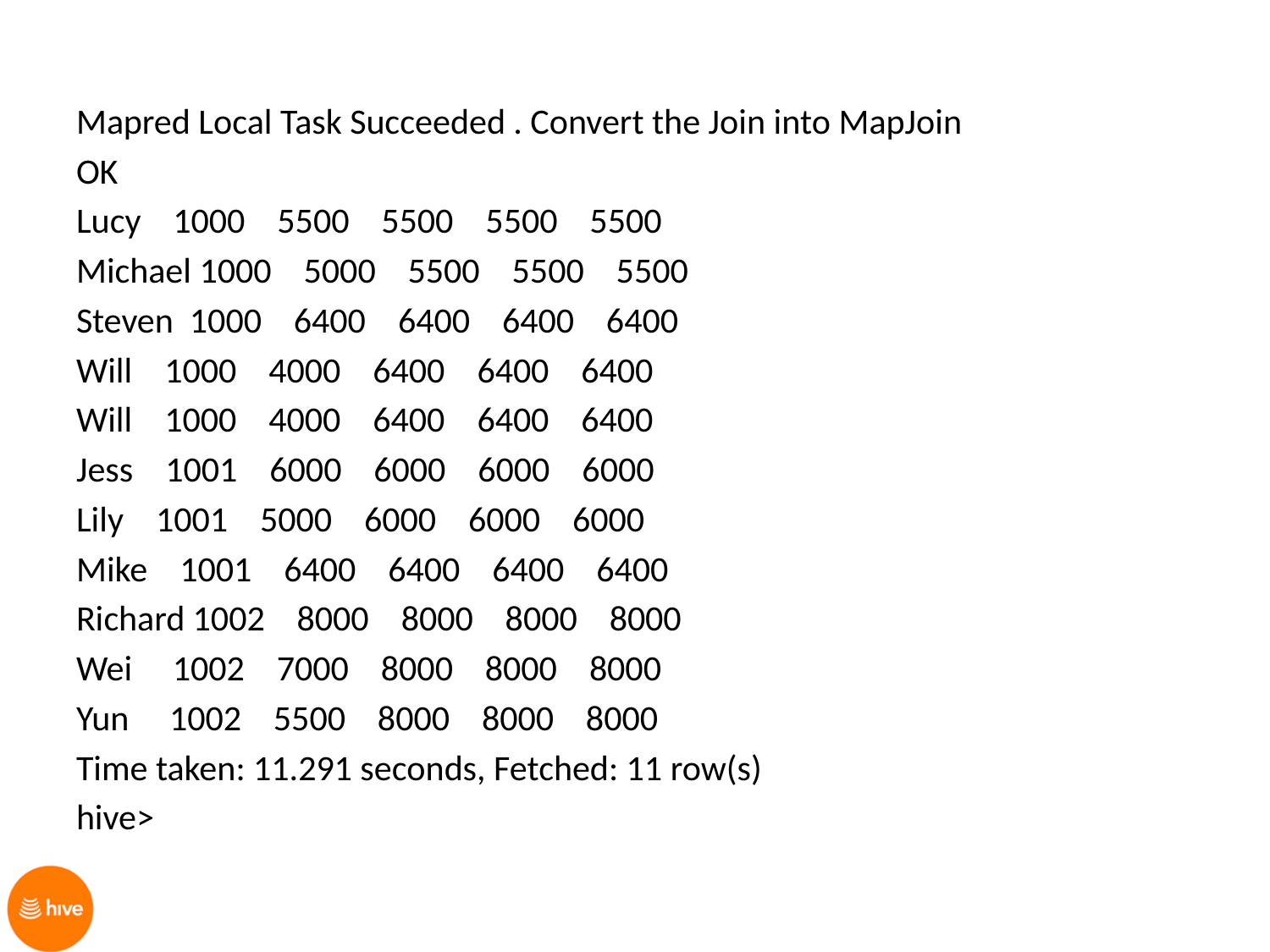

Mapred Local Task Succeeded . Convert the Join into MapJoin
OK
Lucy    1000    5500    5500    5500    5500
Michael 1000    5000    5500    5500    5500
Steven  1000    6400    6400    6400    6400
Will    1000    4000    6400    6400    6400
Will    1000    4000    6400    6400    6400
Jess    1001    6000    6000    6000    6000
Lily    1001    5000    6000    6000    6000
Mike    1001    6400    6400    6400    6400
Richard 1002    8000    8000    8000    8000
Wei     1002    7000    8000    8000    8000
Yun     1002    5500    8000    8000    8000
Time taken: 11.291 seconds, Fetched: 11 row(s)
hive>